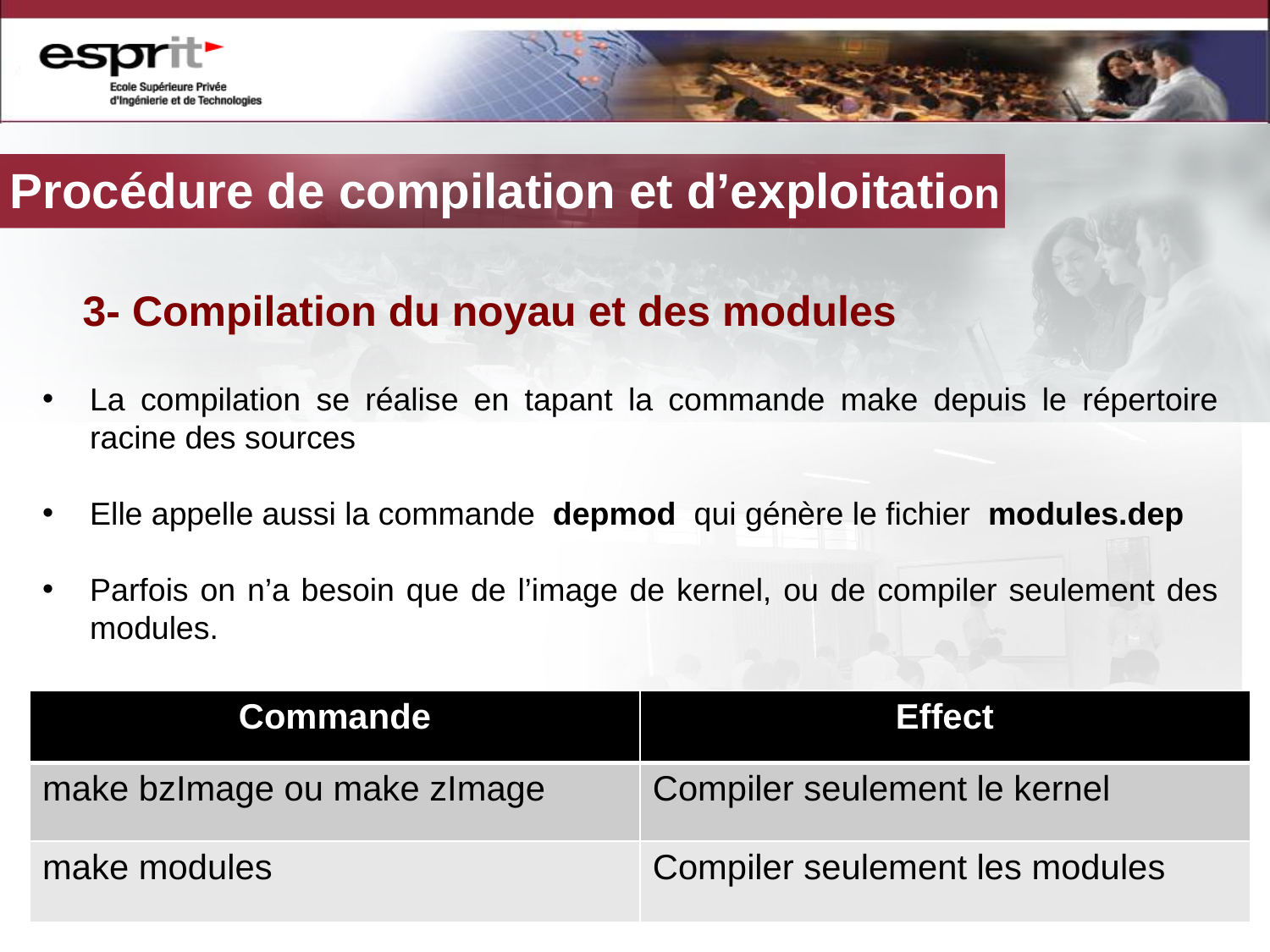

# Procédure de compilation et d’exploitation
3- Compilation du noyau et des modules

La compilation se réalise en tapant la commande make depuis le répertoire racine des sources

Elle appelle aussi la commande  depmod  qui génère le fichier  modules.dep

Parfois on n’a besoin que de l’image de kernel, ou de compiler seulement des modules.
| Commande | Effect |
| --- | --- |
| make bzImage ou make zImage | Compiler seulement le kernel |
| make modules | Compiler seulement les modules |
18